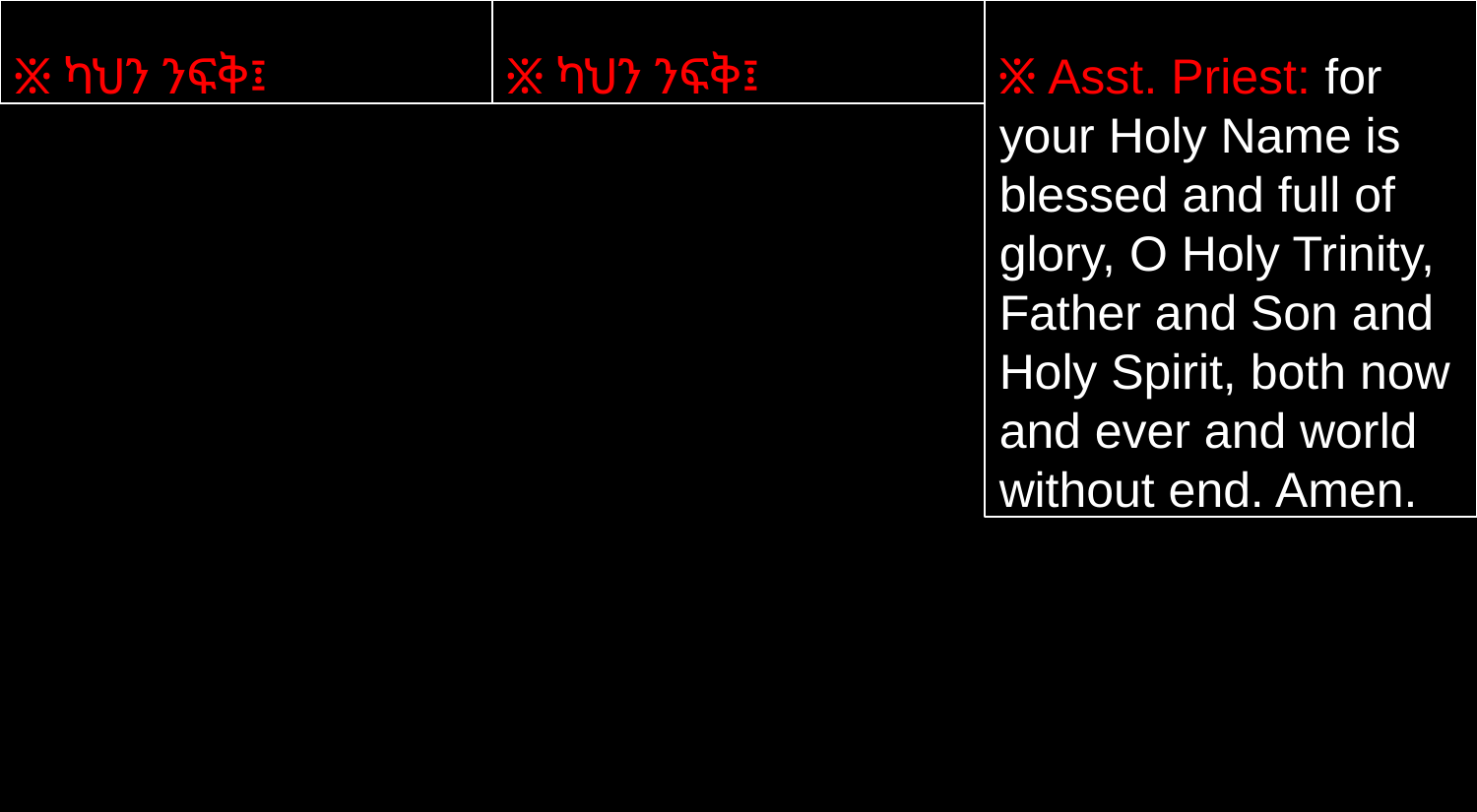

፠ ካህን ንፍቅ፤

፠ ካህን ንፍቅ፤

፠ Asst. Priest: for your Holy Name is blessed and full of glory, O Holy Trinity, Father and Son and Holy Spirit, both now and ever and world without end. Amen.